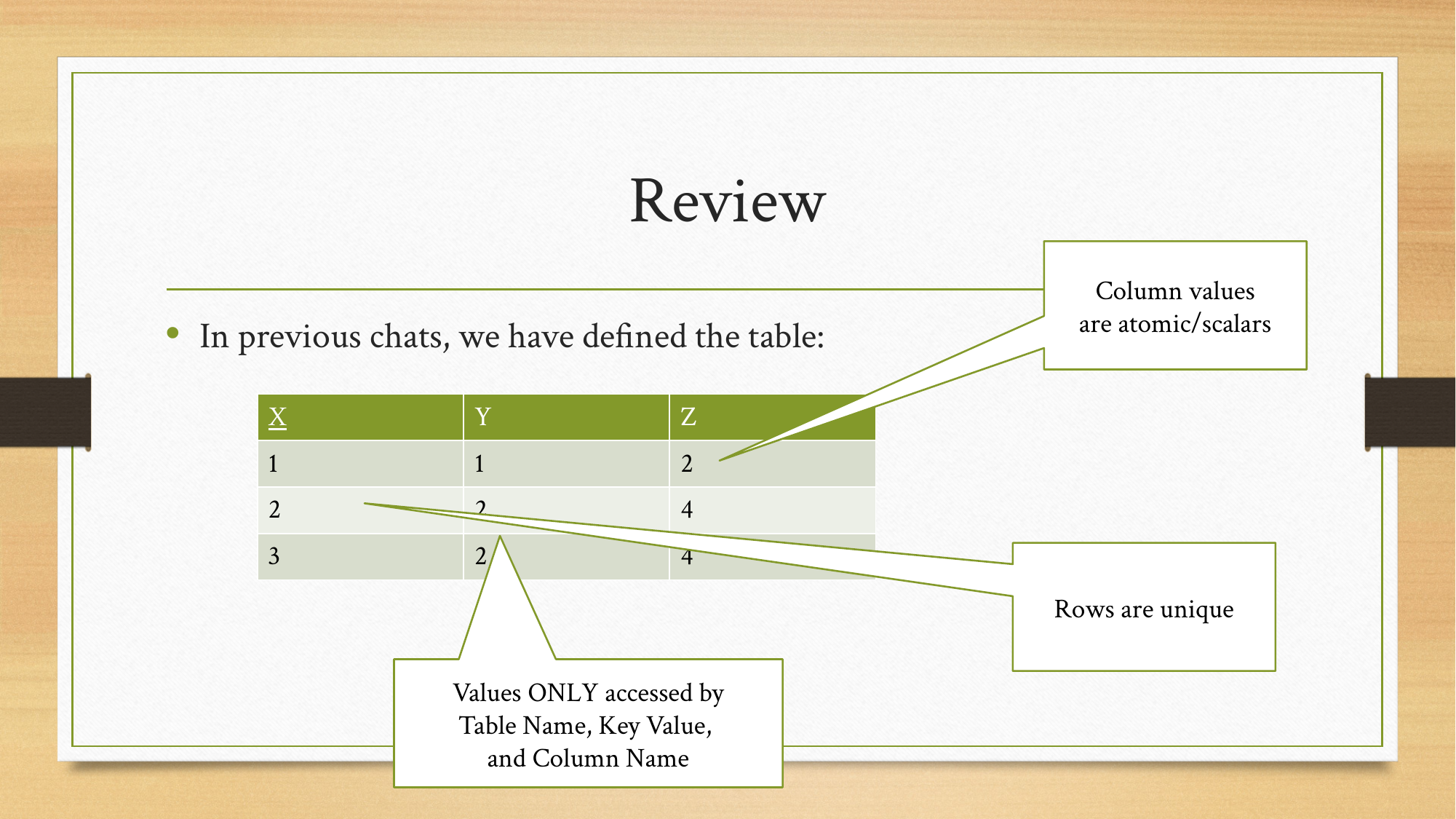

# Review
Column values
are atomic/scalars
In previous chats, we have defined the table:
| X | Y | Z |
| --- | --- | --- |
| 1 | 1 | 2 |
| 2 | 2 | 4 |
| 3 | 2 | 4 |
Rows are unique
Values ONLY accessed by
Table Name, Key Value,
and Column Name